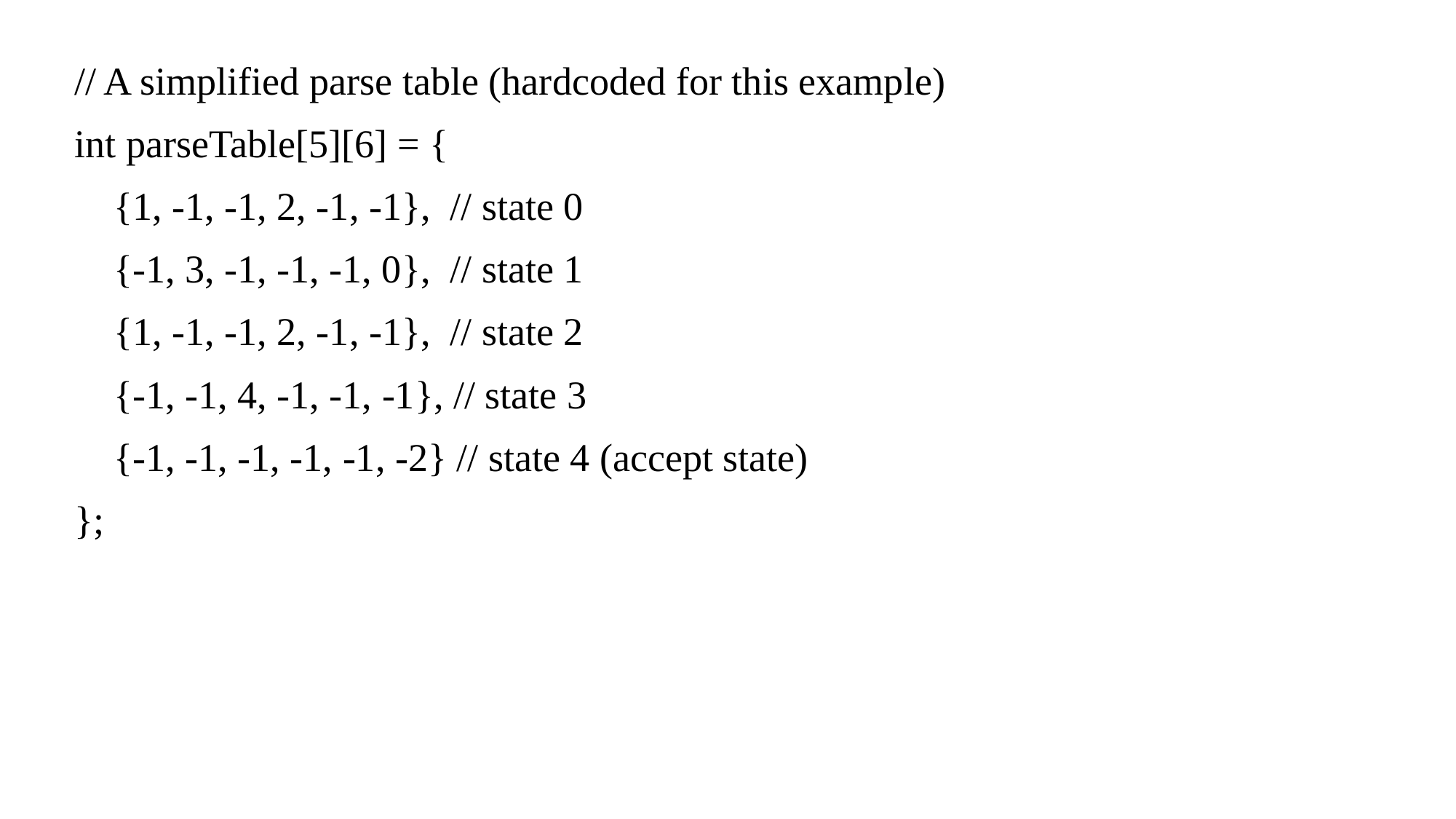

// A simplified parse table (hardcoded for this example)
int parseTable[5][6] = {
    {1, -1, -1, 2, -1, -1},  // state 0
    {-1, 3, -1, -1, -1, 0},  // state 1
    {1, -1, -1, 2, -1, -1},  // state 2
    {-1, -1, 4, -1, -1, -1}, // state 3
    {-1, -1, -1, -1, -1, -2} // state 4 (accept state)
};